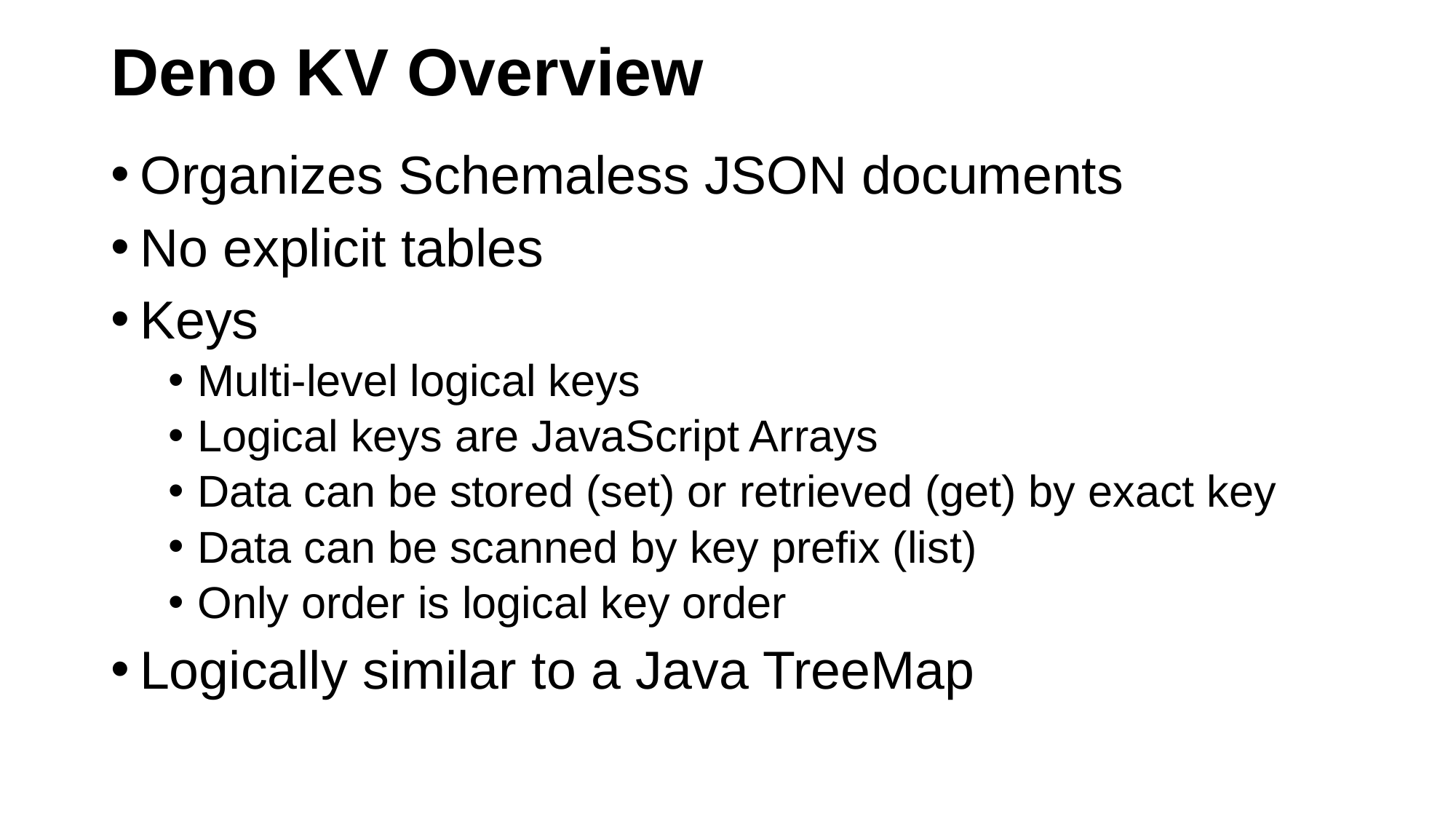

# Deno KV Overview
Organizes Schemaless JSON documents
No explicit tables
Keys
Multi-level logical keys
Logical keys are JavaScript Arrays
Data can be stored (set) or retrieved (get) by exact key
Data can be scanned by key prefix (list)
Only order is logical key order
Logically similar to a Java TreeMap